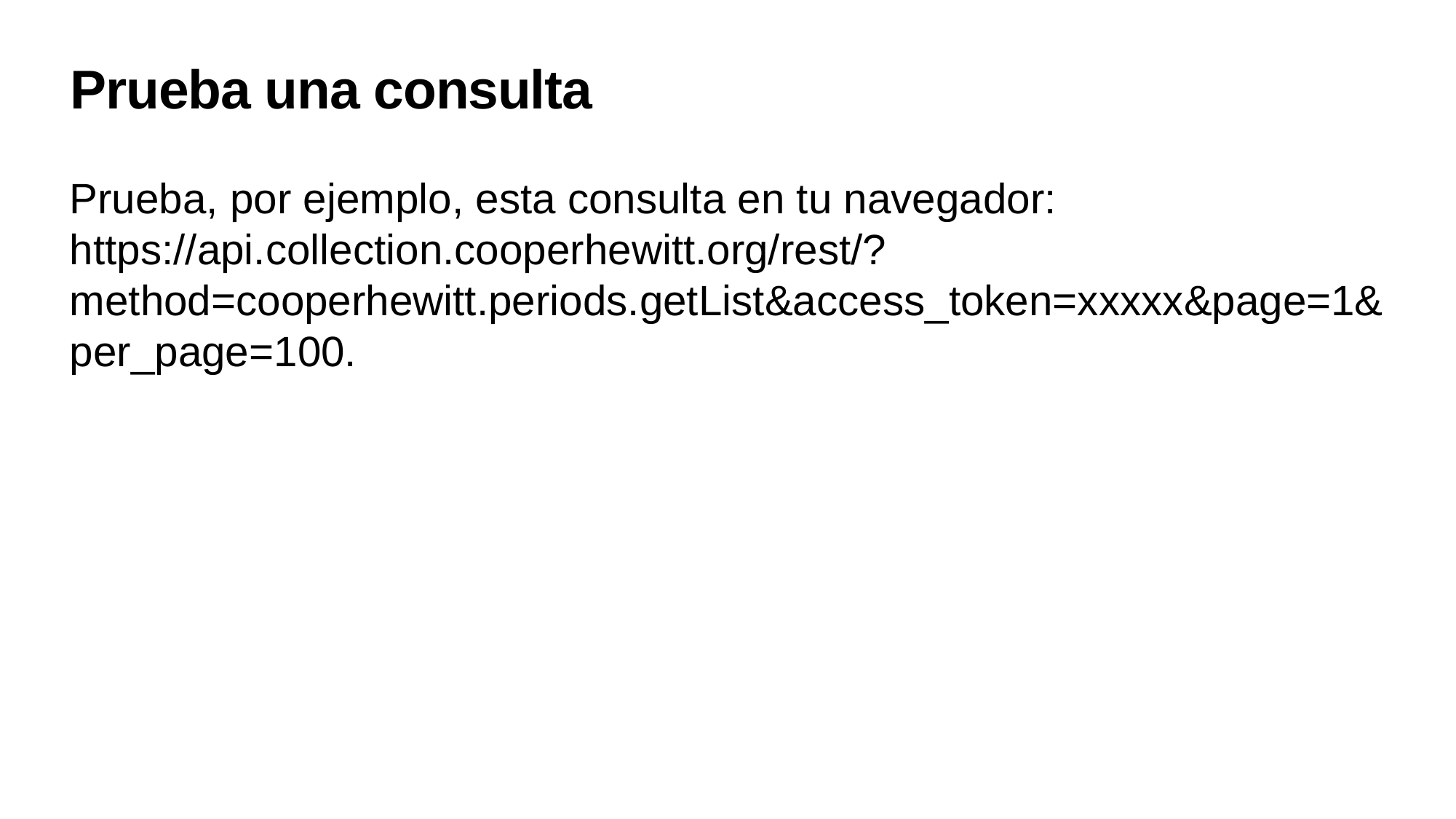

# Prueba una consulta
Prueba, por ejemplo, esta consulta en tu navegador: https://api.collection.cooperhewitt.org/rest/?method=cooperhewitt.periods.getList&access_token=xxxxx&page=1&per_page=100.